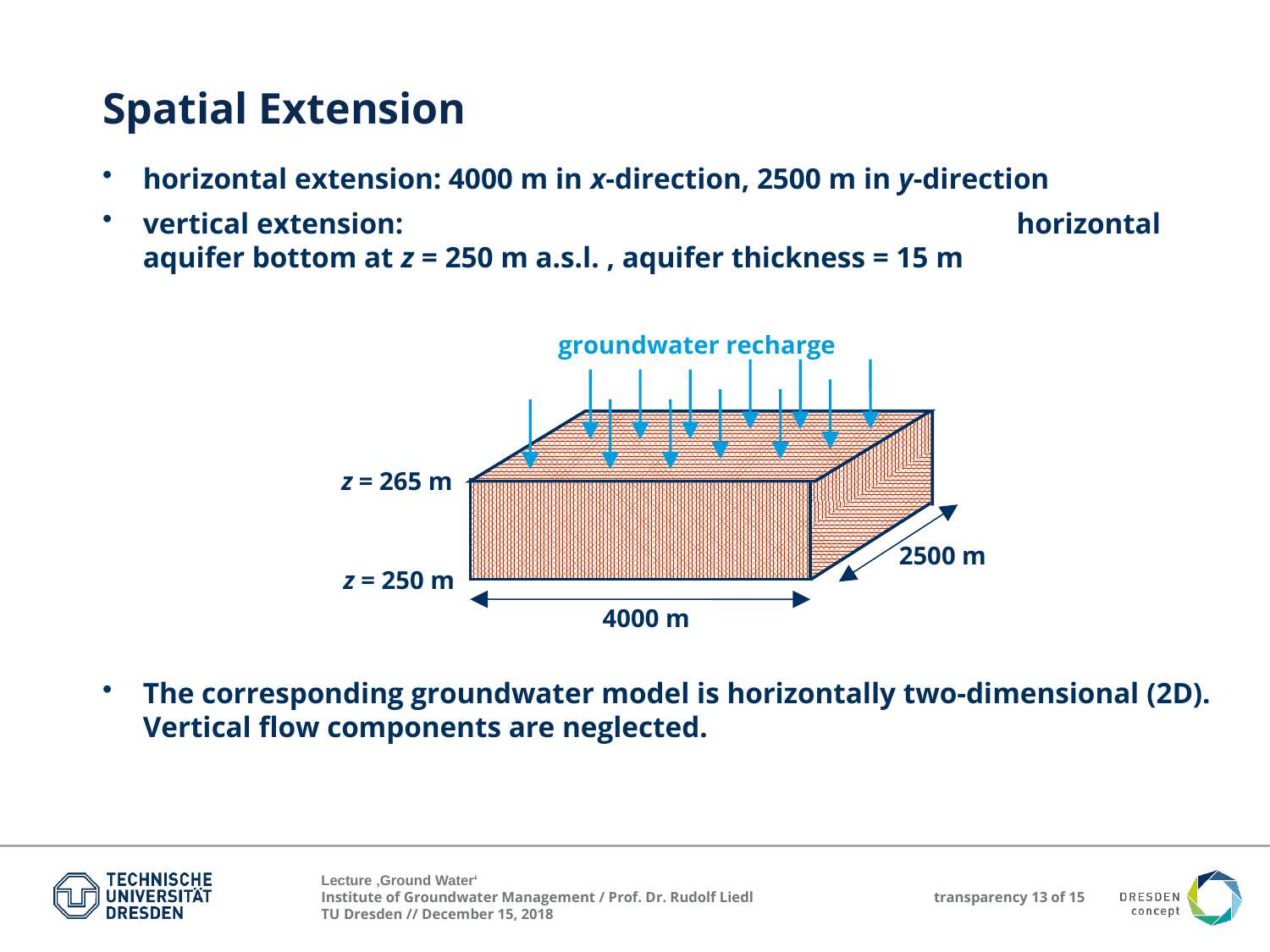

Spatial Extension
horizontal extension: 4000 m in x-direction, 2500 m in y-direction
vertical extension:                                                                                   horizontal aquifer bottom at z = 250 m a.s.l. , aquifer thickness = 15 m
groundwater recharge

z = 265 m

2500 m
z = 250 m
4000 m

The corresponding groundwater model is horizontally two-dimensional (2D). Vertical flow components are neglected.